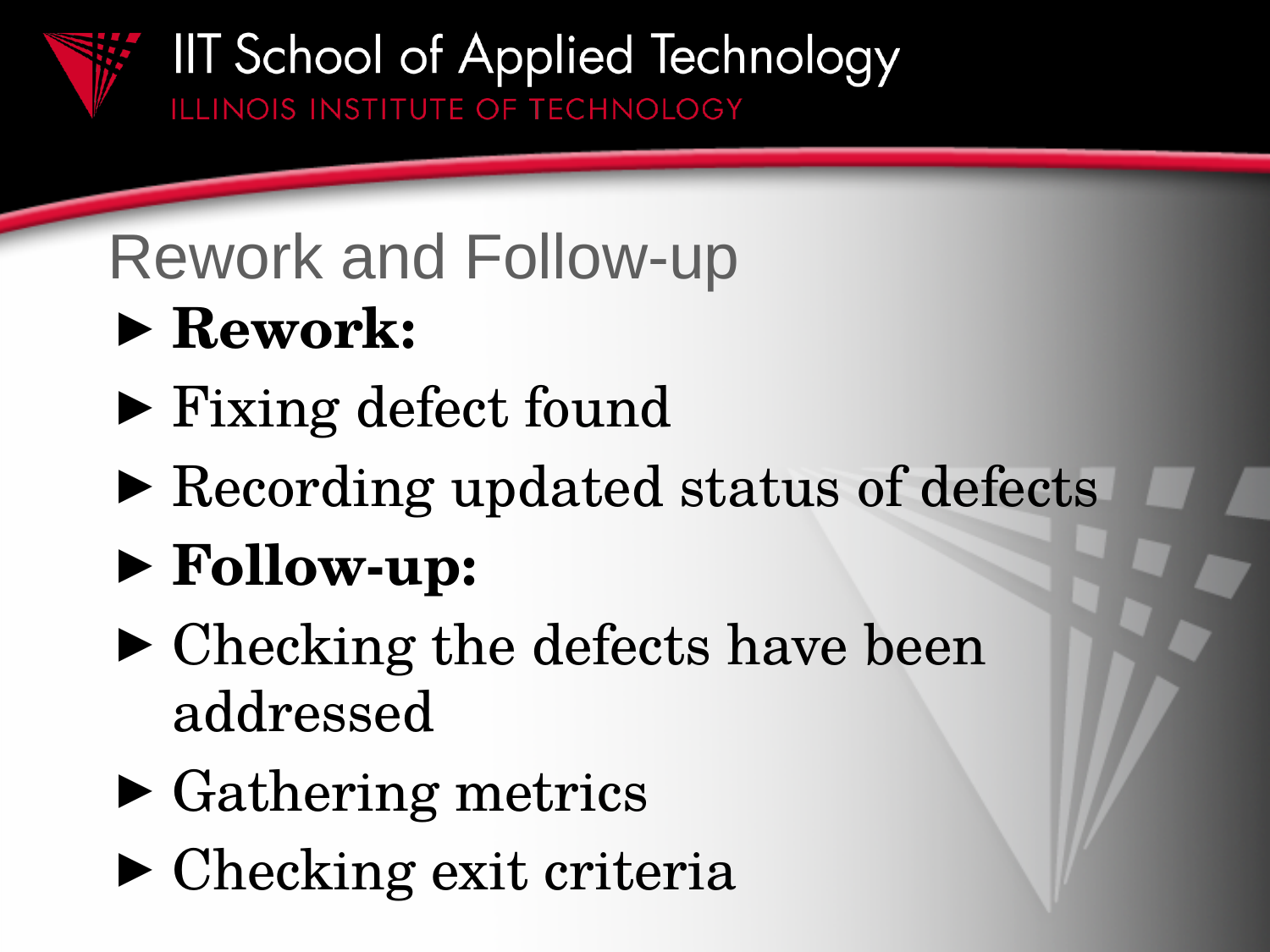

# Rework and Follow-up
Rework:
Fixing defect found
Recording updated status of defects
Follow-up:
Checking the defects have been addressed
Gathering metrics
Checking exit criteria